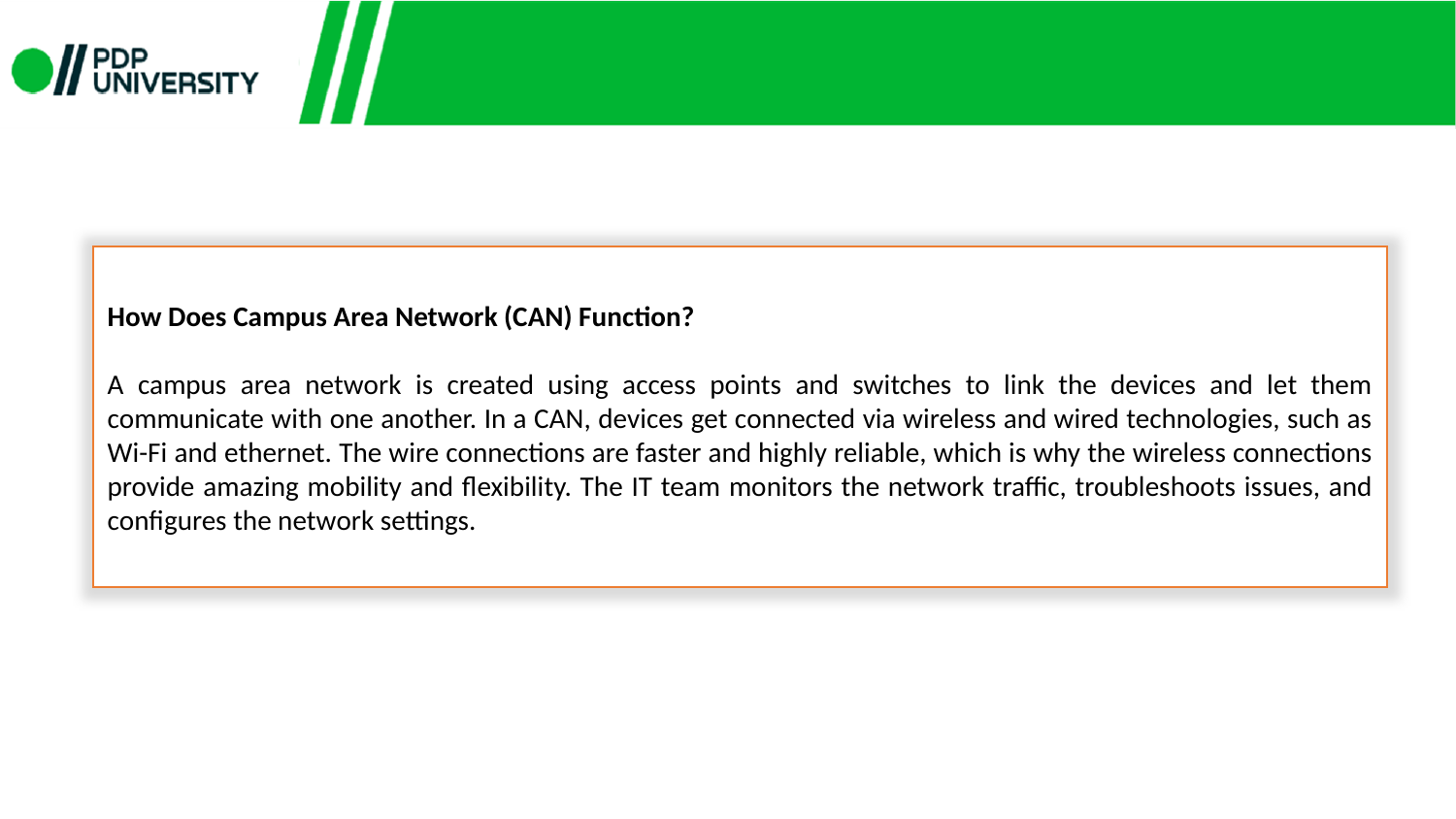

How Does Campus Area Network (CAN) Function?

A campus area network is created using access points and switches to link the devices and let them communicate with one another. In a CAN, devices get connected via wireless and wired technologies, such as Wi-Fi and ethernet. The wire connections are faster and highly reliable, which is why the wireless connections provide amazing mobility and flexibility. The IT team monitors the network traffic, troubleshoots issues, and configures the network settings.